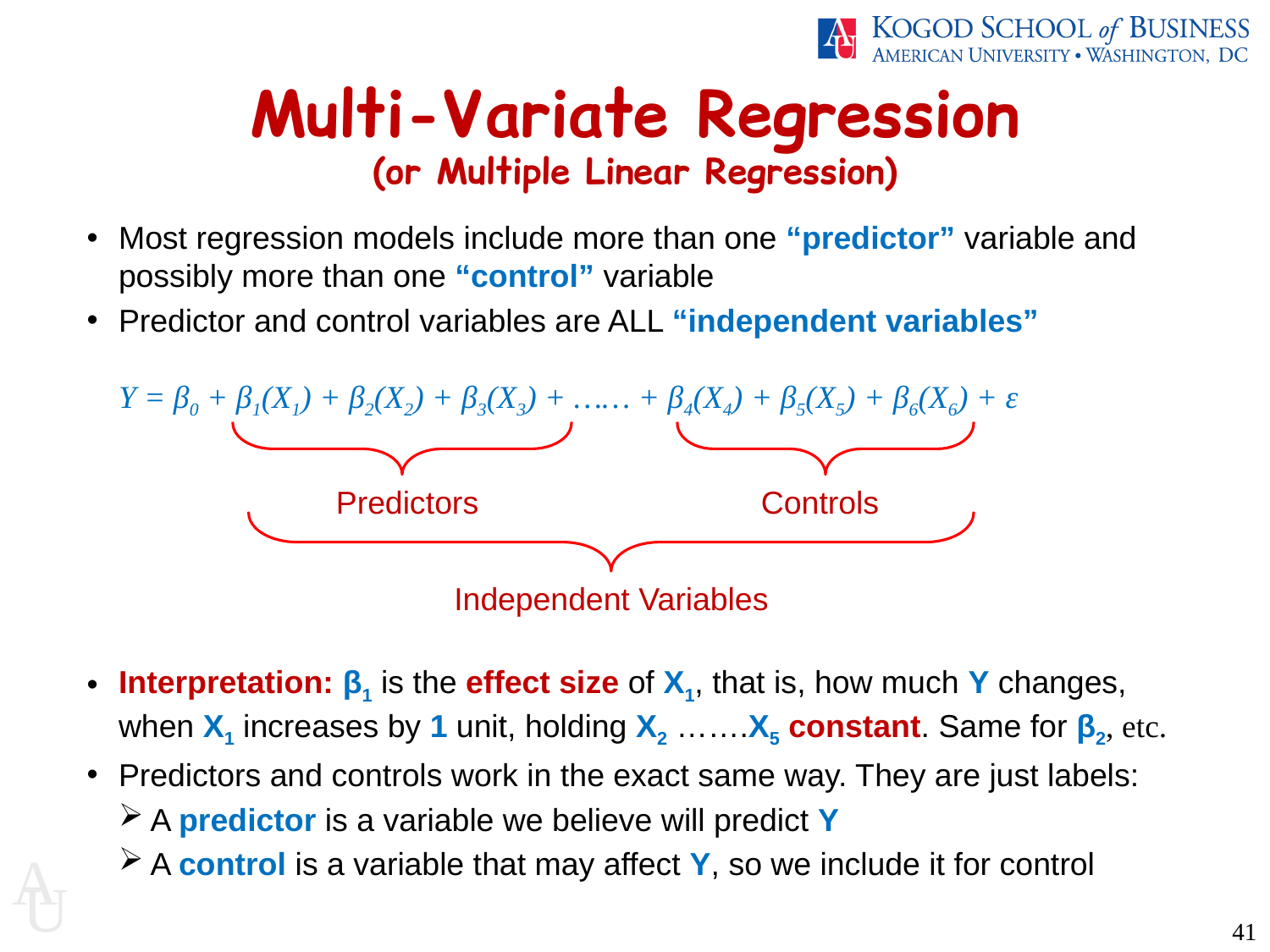

Multi-Variate Regression
(or Multiple Linear Regression)

Most regression models include more than one “predictor” variable and possibly more than one “control” variable
Predictor and control variables are ALL “independent variables”
Y = β0 + β1(X1) + β2(X2) + β3(X3) + …… + β4(X4) + β5(X5) + β6(X6) + ε

Predictors
Controls
Independent Variables
Interpretation: β1 is the effect size of X1, that is, how much Y changes, when X1 increases by 1 unit, holding X2 …….X5 constant. Same for β2, etc.
Predictors and controls work in the exact same way. They are just labels:
A predictor is a variable we believe will predict Y
A control is a variable that may affect Y, so we include it for control
41